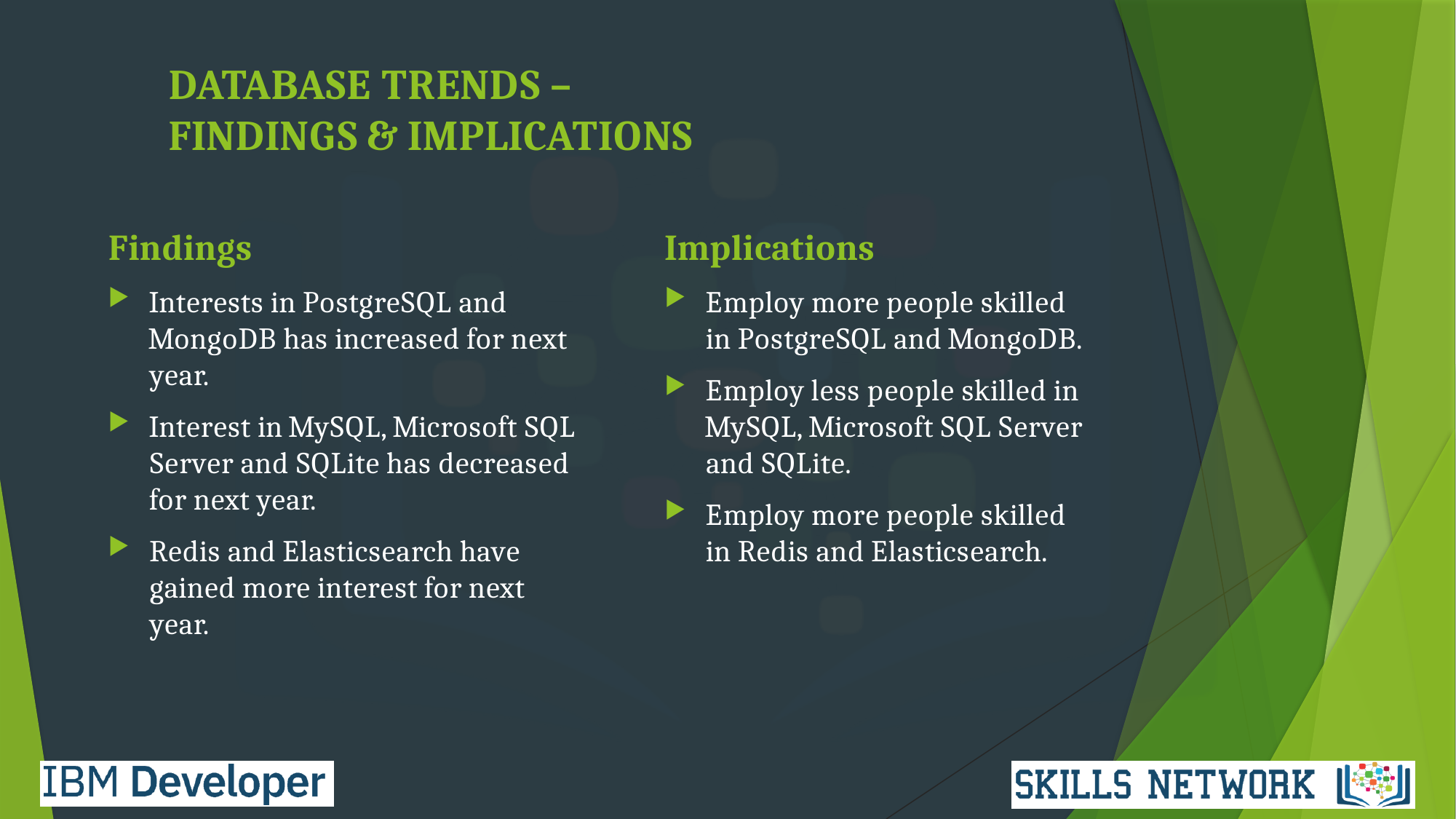

# DATABASE TRENDS – FINDINGS & IMPLICATIONS
Findings
Interests in PostgreSQL and MongoDB has increased for next year.
Interest in MySQL, Microsoft SQL Server and SQLite has decreased for next year.
Redis and Elasticsearch have gained more interest for next year.

Implications
Employ more people skilled in PostgreSQL and MongoDB.
Employ less people skilled in MySQL, Microsoft SQL Server and SQLite.
Employ more people skilled in Redis and Elasticsearch.